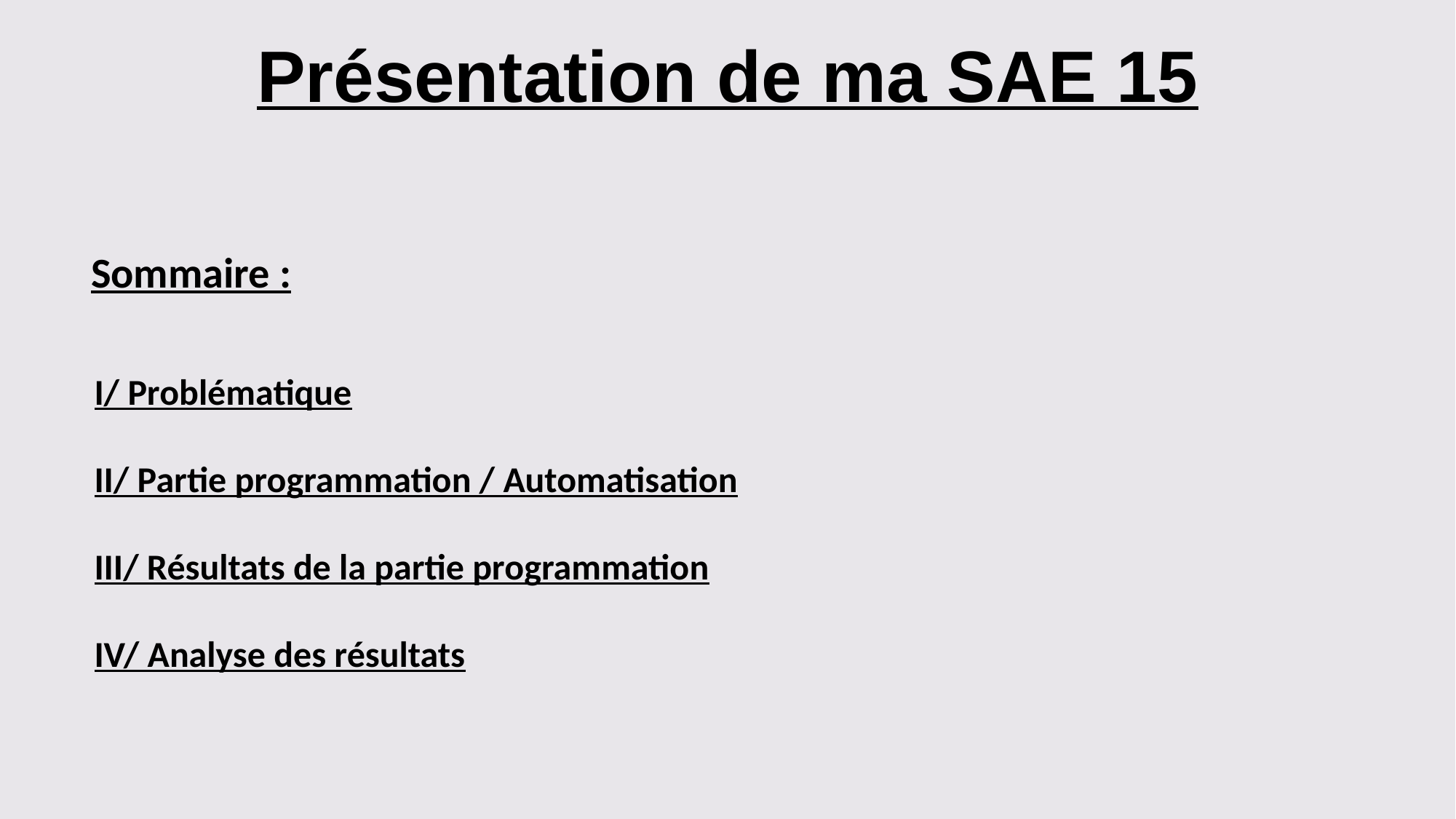

# Présentation de ma SAE 15
Sommaire :

I/ Problématique

II/ Partie programmation / Automatisation

III/ Résultats de la partie programmation

IV/ Analyse des résultats